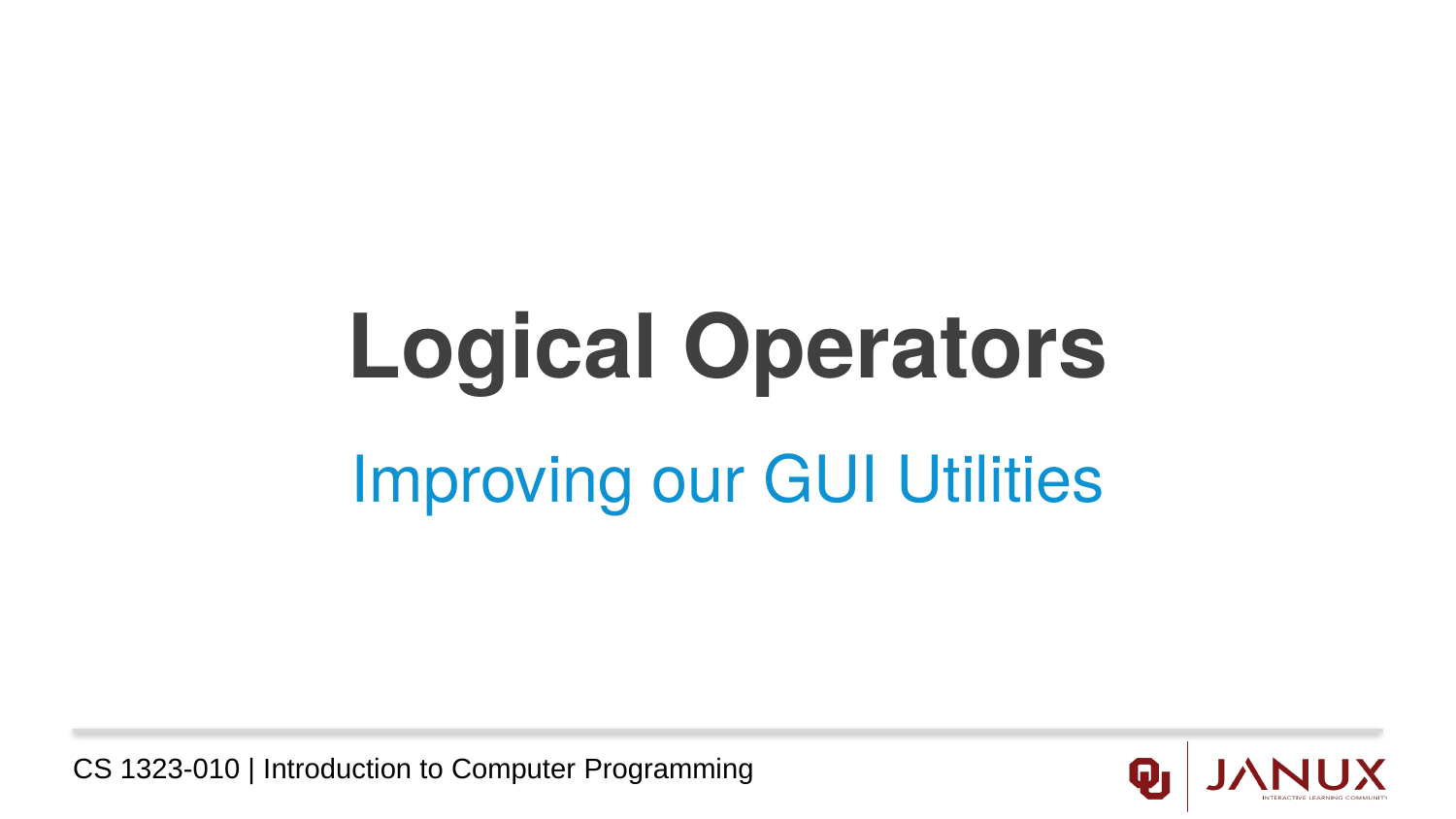

# Logical Operators
Improving our GUI Utilities